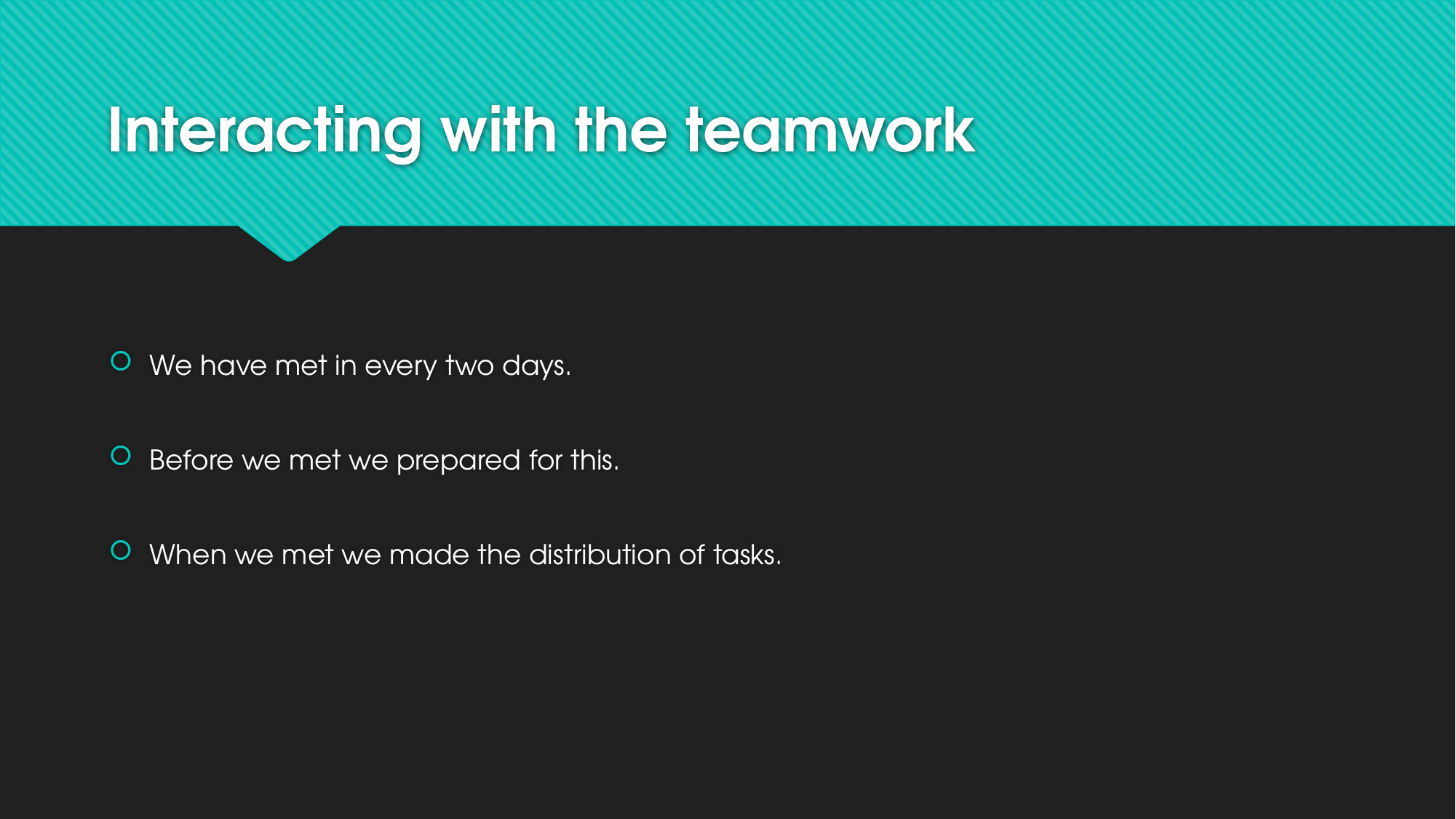

# Interacting with the teamwork
We have met in every two days.

Before we met we prepared for this.

When we met we made the distribution of tasks.